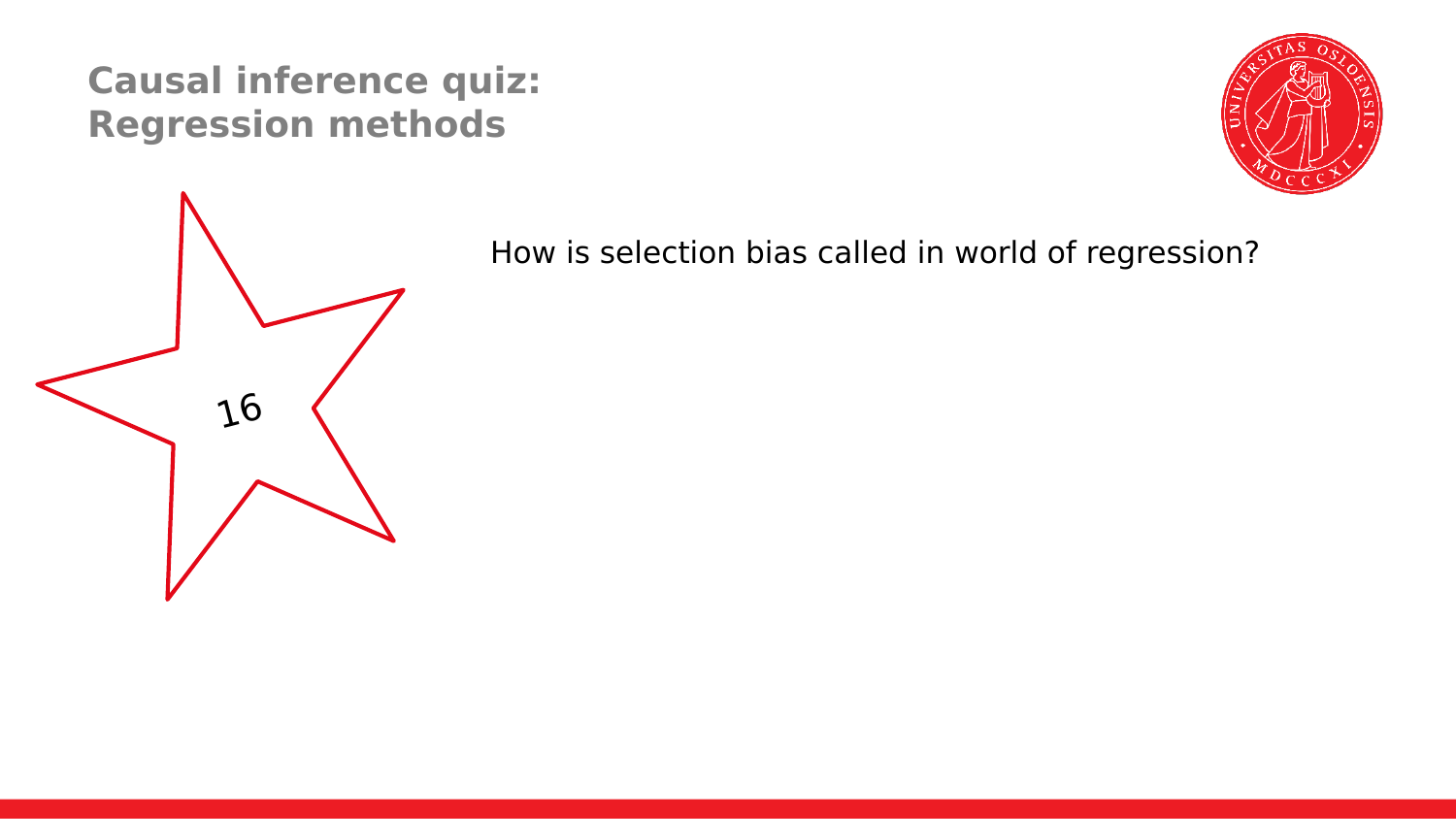

# Causal inference quiz: Regression methods
16
How is selection bias called in world of regression?